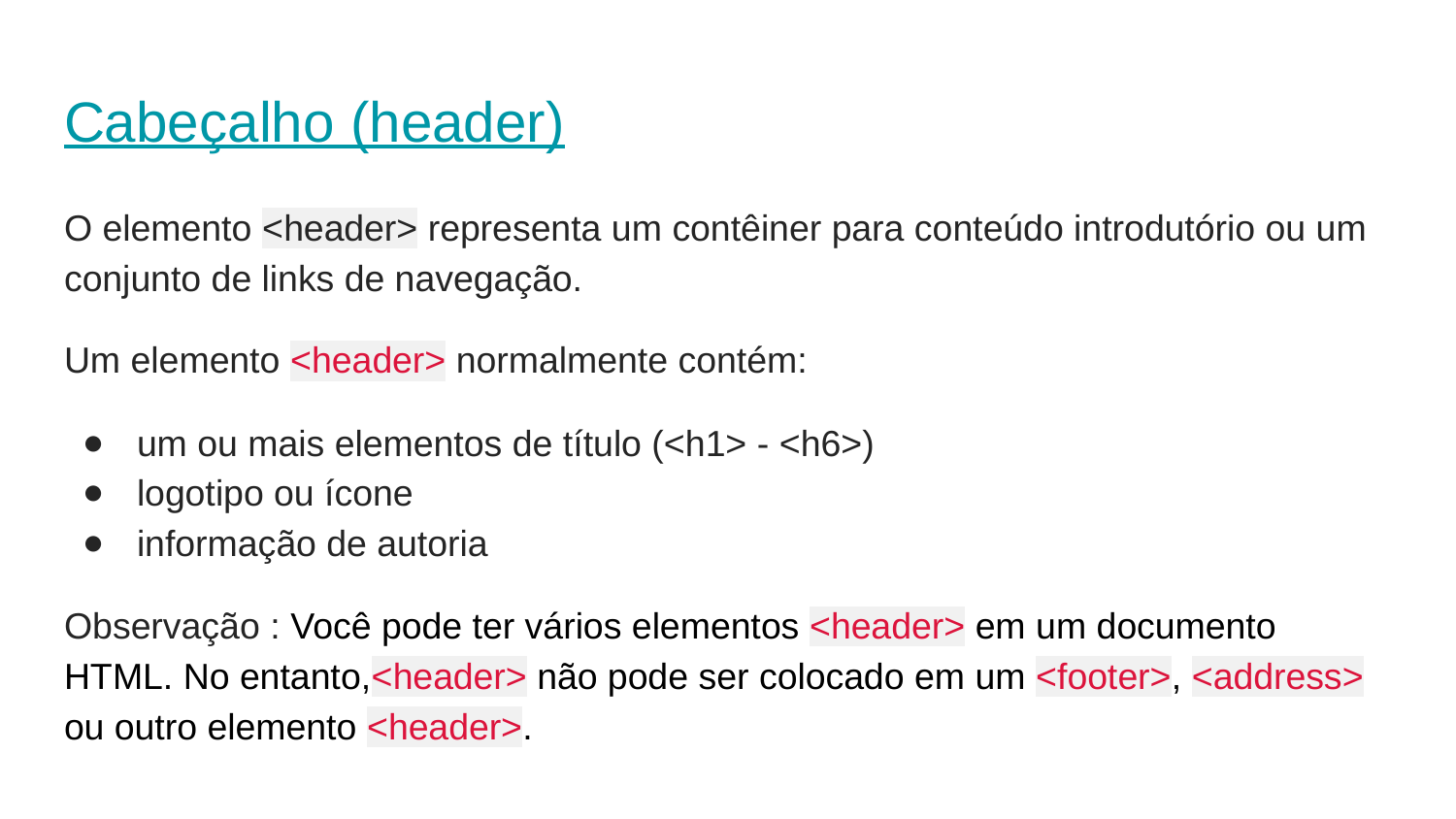

# Cabeçalho (header)
O elemento <header> representa um contêiner para conteúdo introdutório ou um conjunto de links de navegação.
Um elemento <header> normalmente contém:
um ou mais elementos de título (<h1> - <h6>)
logotipo ou ícone
informação de autoria
Observação : Você pode ter vários elementos <header> em um documento HTML. No entanto,<header> não pode ser colocado em um <footer>, <address> ou outro elemento <header>.